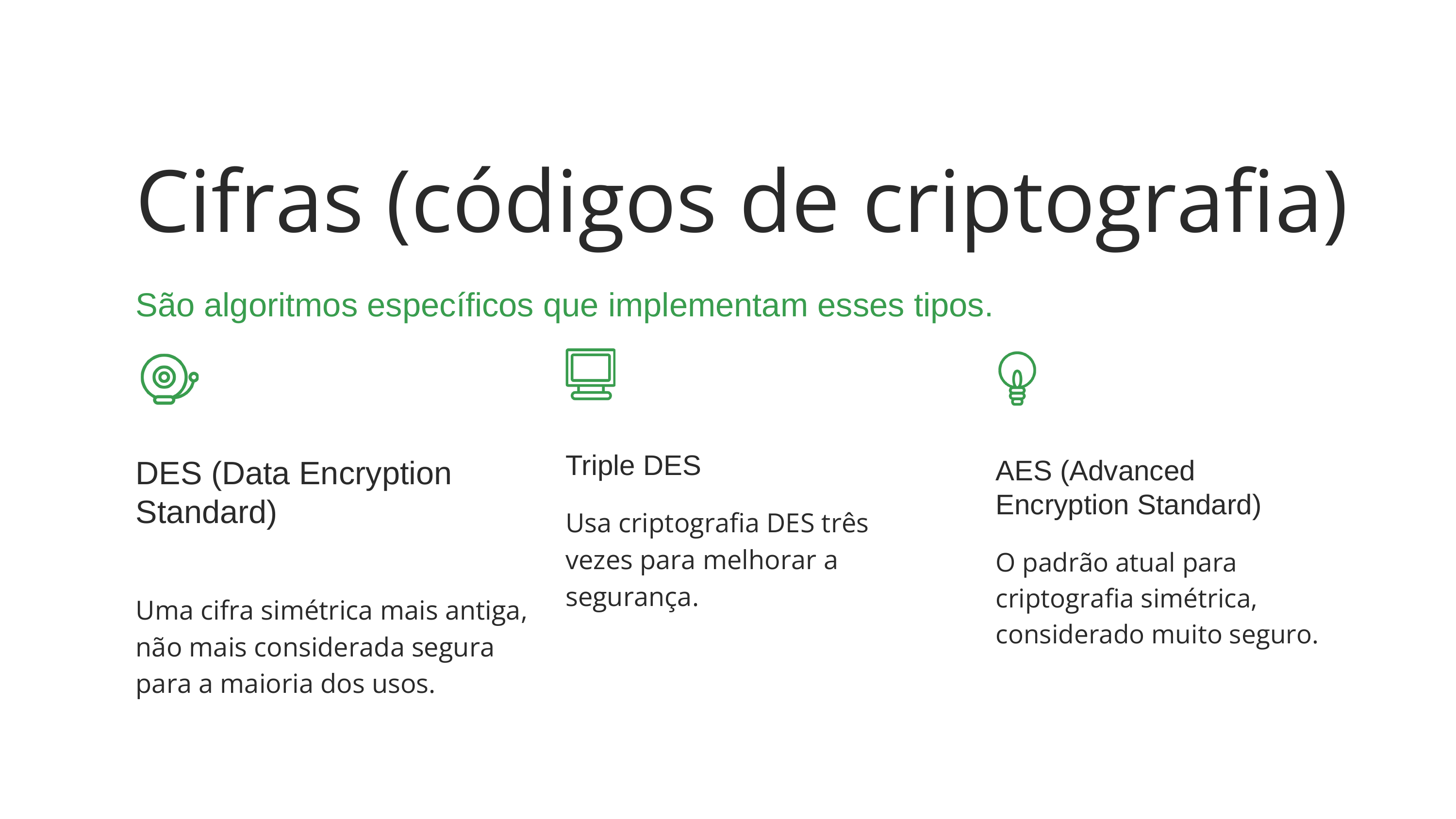

Cifras (códigos de criptografia)
São algoritmos específicos que implementam esses tipos.

Triple DES
Usa criptografia DES três vezes para melhorar a segurança.

AES (Advanced Encryption Standard)
O padrão atual para criptografia simétrica, considerado muito seguro.

DES (Data Encryption Standard)
Uma cifra simétrica mais antiga, não mais considerada segura para a maioria dos usos.